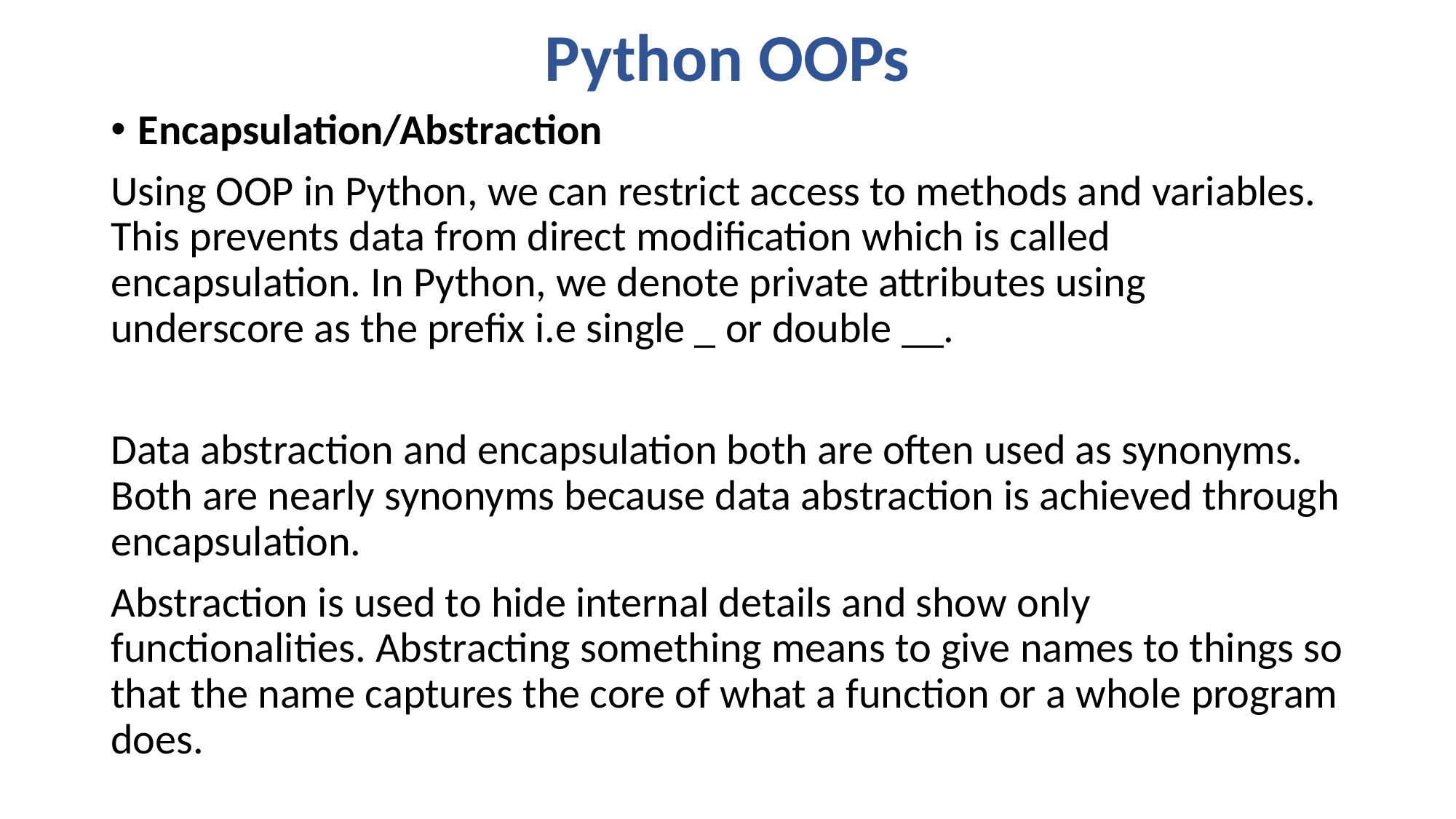

# Python OOPs
Encapsulation/Abstraction
Using OOP in Python, we can restrict access to methods and variables. This prevents data from direct modification which is called encapsulation. In Python, we denote private attributes using underscore as the prefix i.e single _ or double __.

Data abstraction and encapsulation both are often used as synonyms. Both are nearly synonyms because data abstraction is achieved through encapsulation.
Abstraction is used to hide internal details and show only functionalities. Abstracting something means to give names to things so that the name captures the core of what a function or a whole program does.